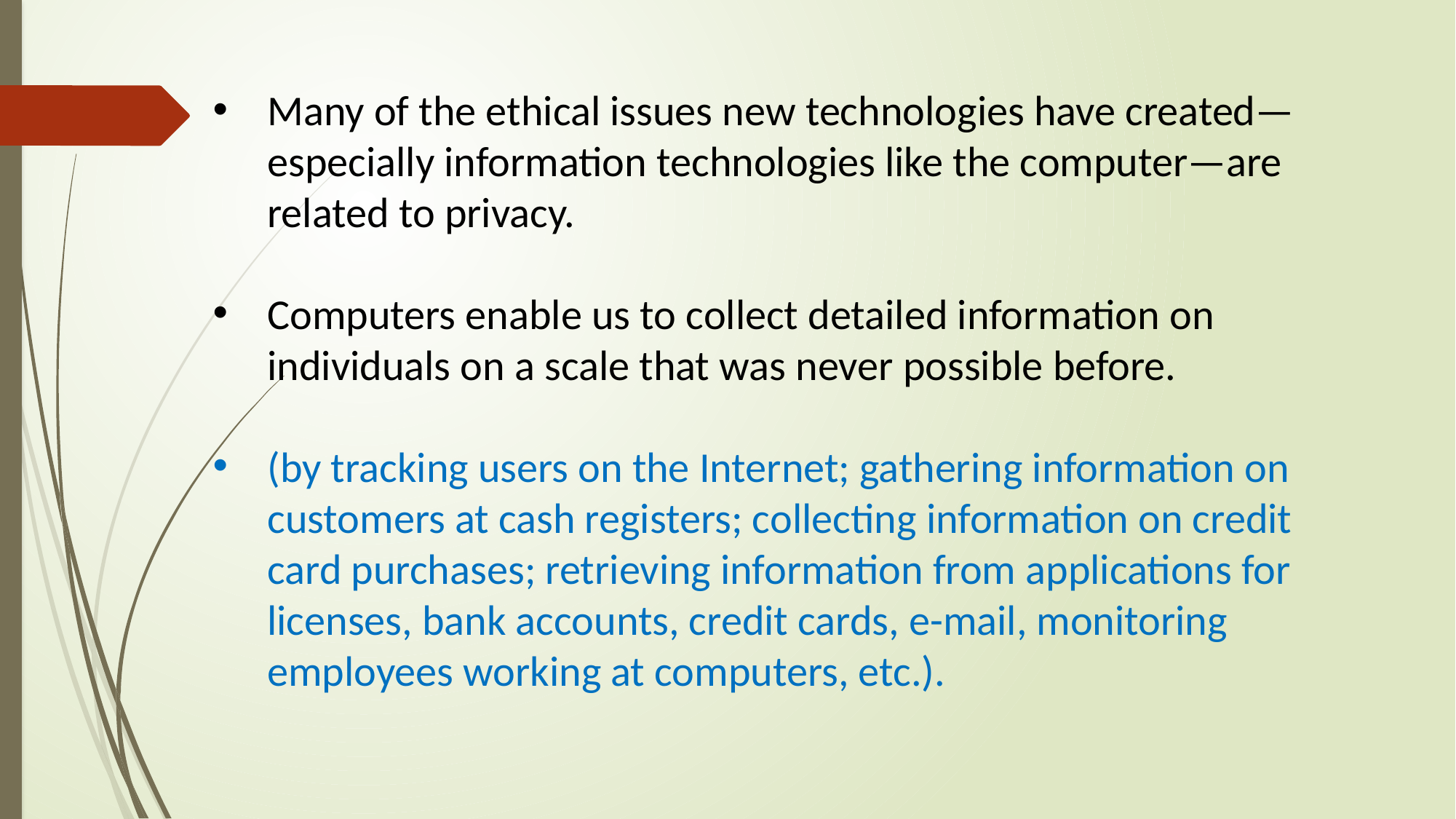

Many of the ethical issues new technologies have created—especially information technologies like the computer—are related to privacy.

Computers enable us to collect detailed information on individuals on a scale that was never possible before.

(by tracking users on the Internet; gathering information on customers at cash registers; collecting information on credit card purchases; retrieving information from applications for licenses, bank accounts, credit cards, e-mail, monitoring employees working at computers, etc.).